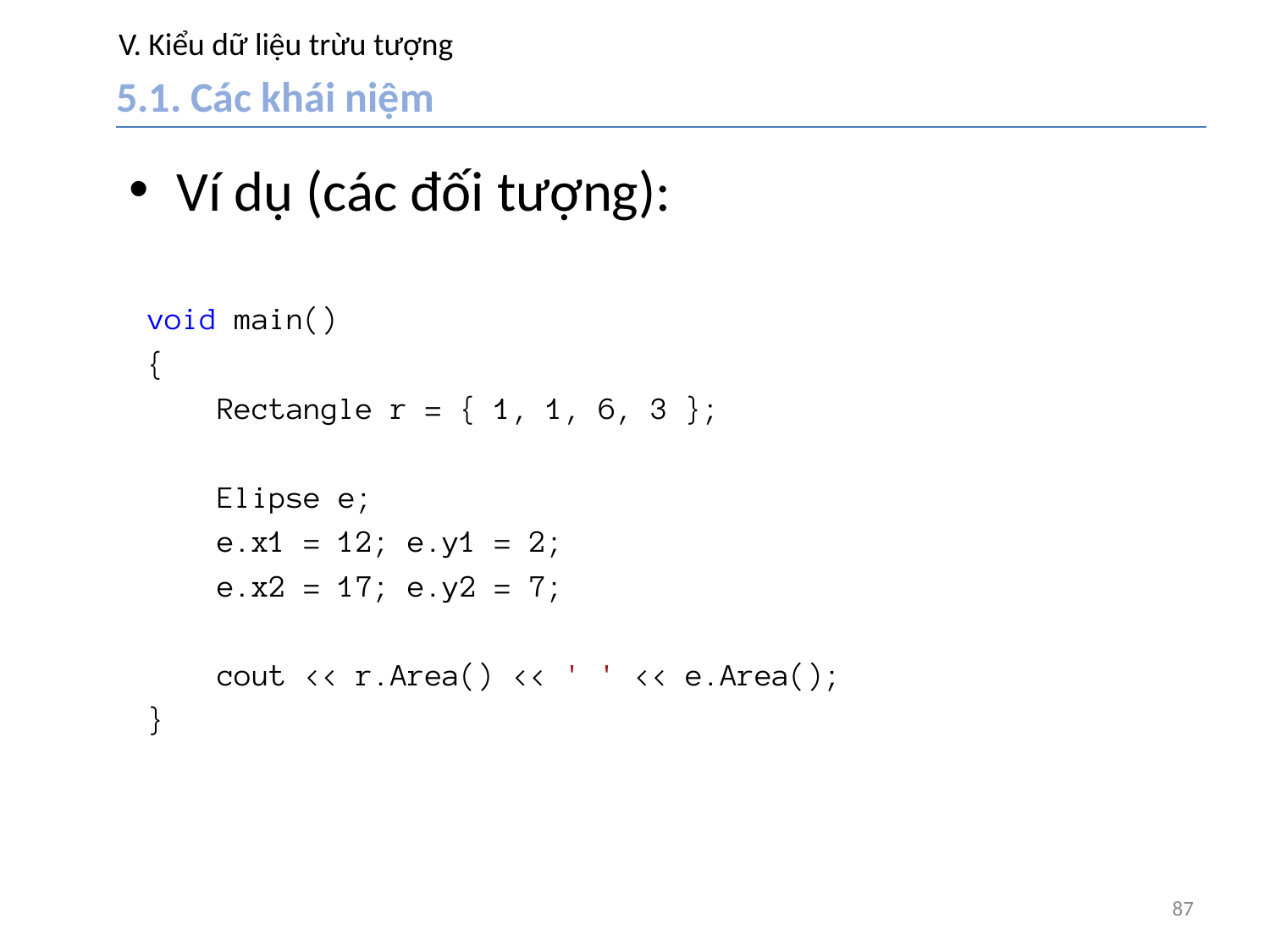

# V. Kiểu dữ liệu trừu tượng
5.1. Các khái niệm
Ví dụ (các đối tượng):
void main()
{
    Rectangle r = { 1, 1, 6, 3 };

    Elipse e;
    e.x1 = 12; e.y1 = 2;
    e.x2 = 17; e.y2 = 7;

    cout << r.Area() << ' ' << e.Area();
}

87